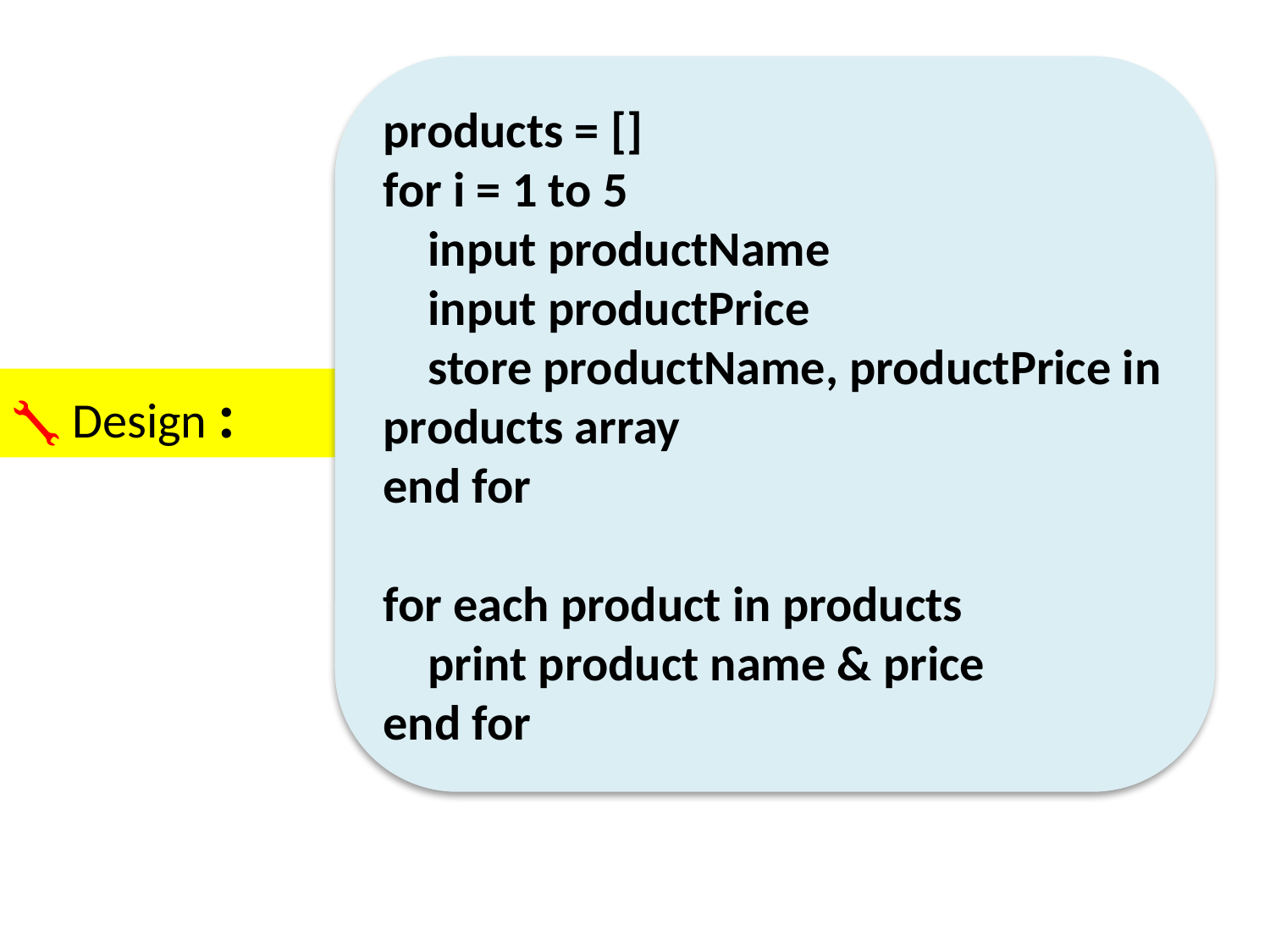

products = []
for i = 1 to 5
    input productName
    input productPrice
    store productName, productPrice in products array
end for

for each product in products
    print product name & price
end for
🔧 Design :